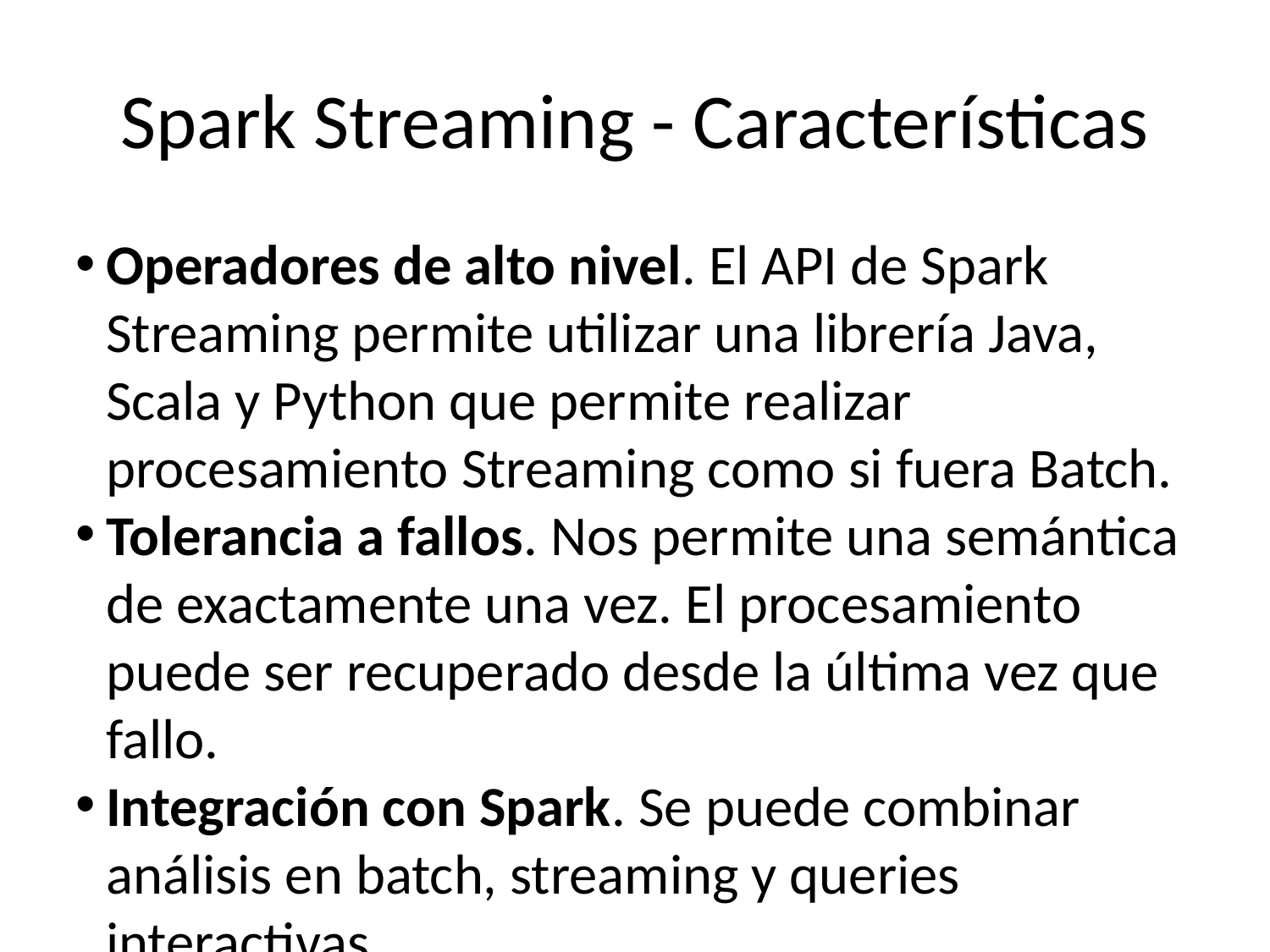

Spark Streaming - Características
Operadores de alto nivel. El API de Spark Streaming permite utilizar una librería Java, Scala y Python que permite realizar procesamiento Streaming como si fuera Batch.
Tolerancia a fallos. Nos permite una semántica de exactamente una vez. El procesamiento puede ser recuperado desde la última vez que fallo.
Integración con Spark. Se puede combinar análisis en batch, streaming y queries interactivas.
Múltiples fuentes y destinos de datos.
Desplegable en distintos formatos: standalone, cluster o en la nube.